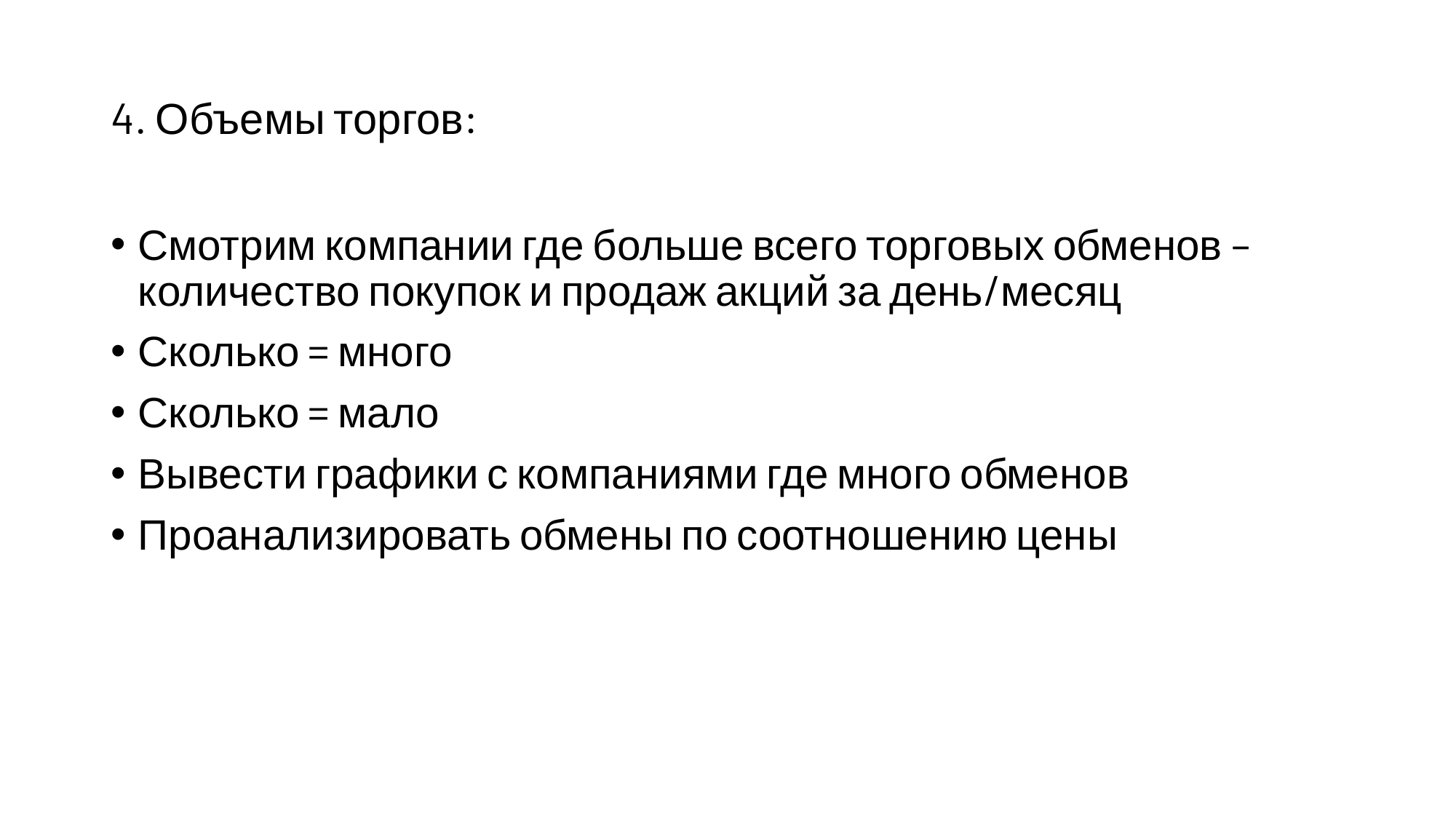

# 4. Объемы торгов:
Смотрим компании где больше всего торговых обменов – количество покупок и продаж акций за день/месяц
Сколько = много
Сколько = мало
Вывести графики с компаниями где много обменов
Проанализировать обмены по соотношению цены